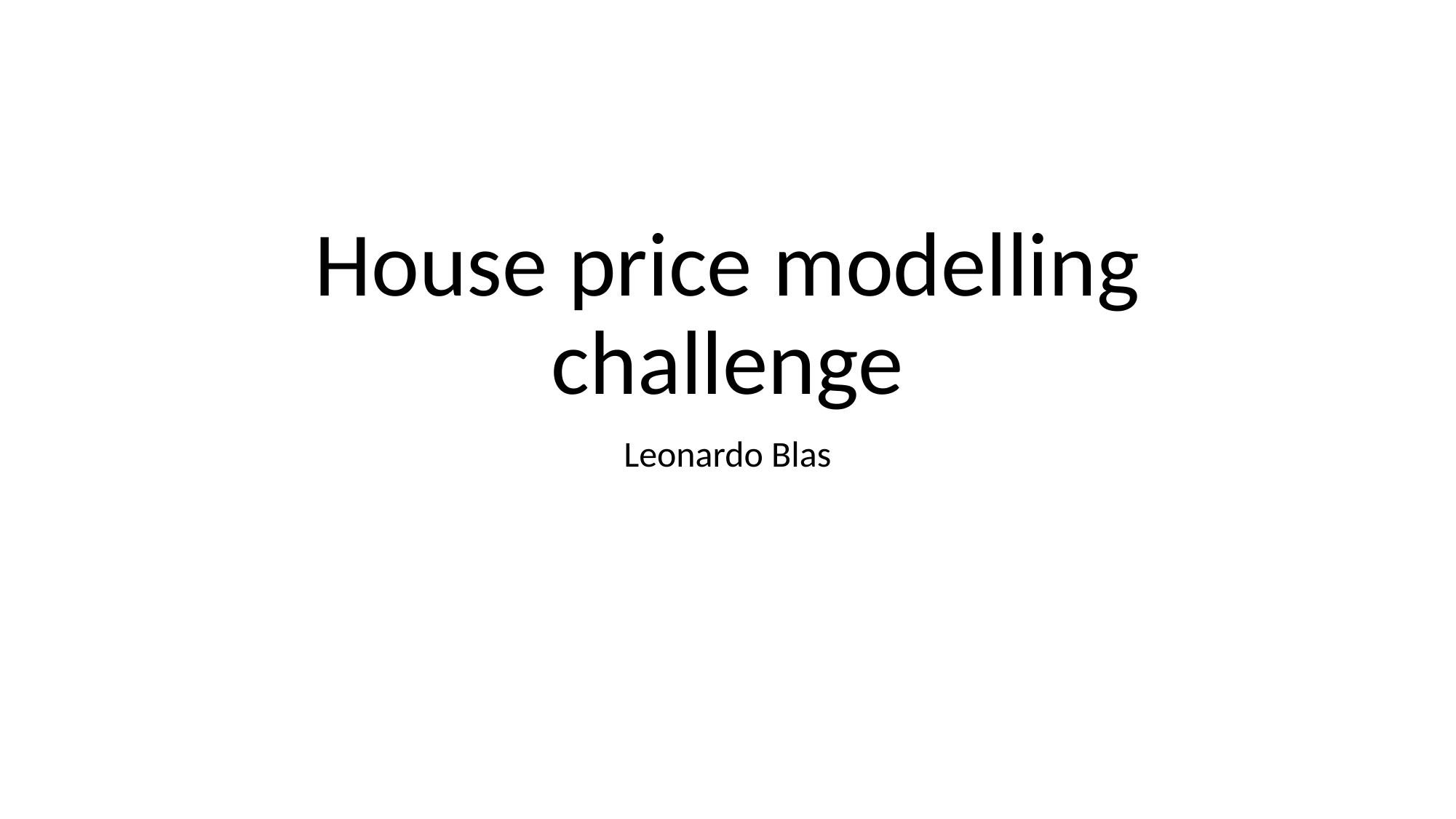

# House price modelling challenge
Leonardo Blas